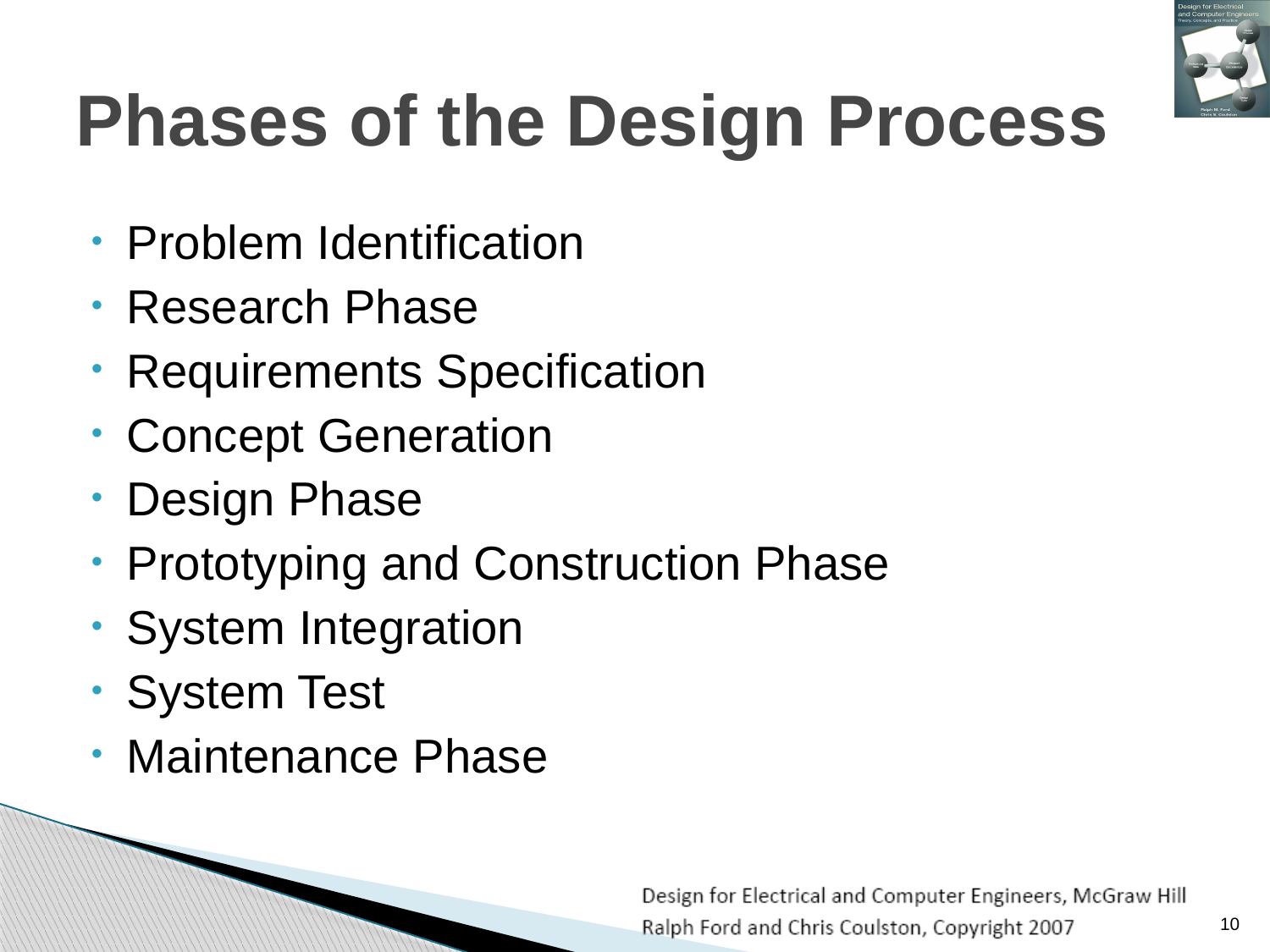

# Phases of the Design Process
Problem Identification
Research Phase
Requirements Specification
Concept Generation
Design Phase
Prototyping and Construction Phase
System Integration
System Test
Maintenance Phase

10